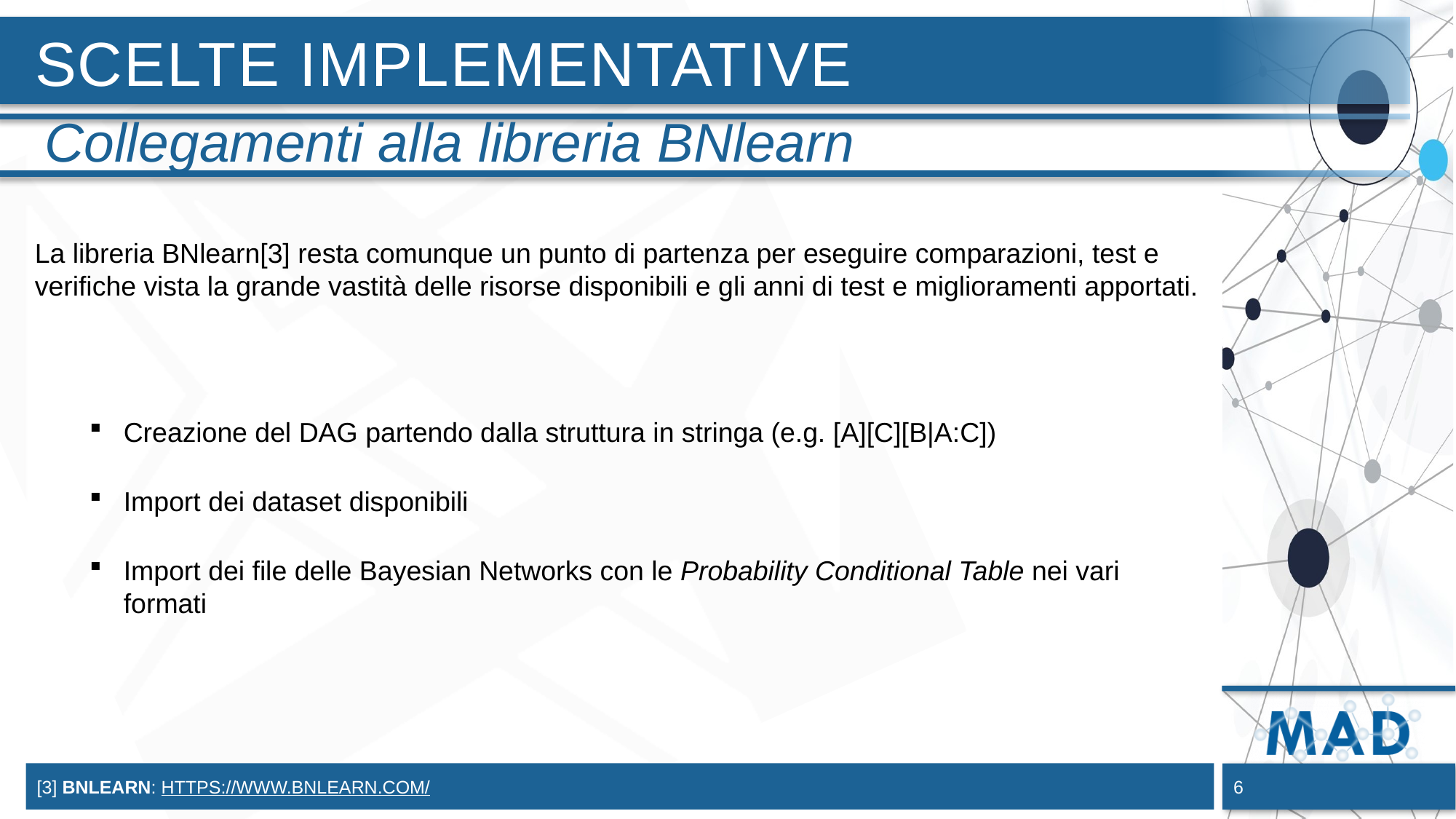

# Scelte implementative
Collegamenti alla libreria BNlearn
La libreria BNlearn[3] resta comunque un punto di partenza per eseguire comparazioni, test e verifiche vista la grande vastità delle risorse disponibili e gli anni di test e miglioramenti apportati.
Creazione del DAG partendo dalla struttura in stringa (e.g. [A][C][B|A:C])
Import dei dataset disponibili
Import dei file delle Bayesian Networks con le Probability Conditional Table nei vari formati
[3] BNlearn: https://www.bnlearn.com/
6